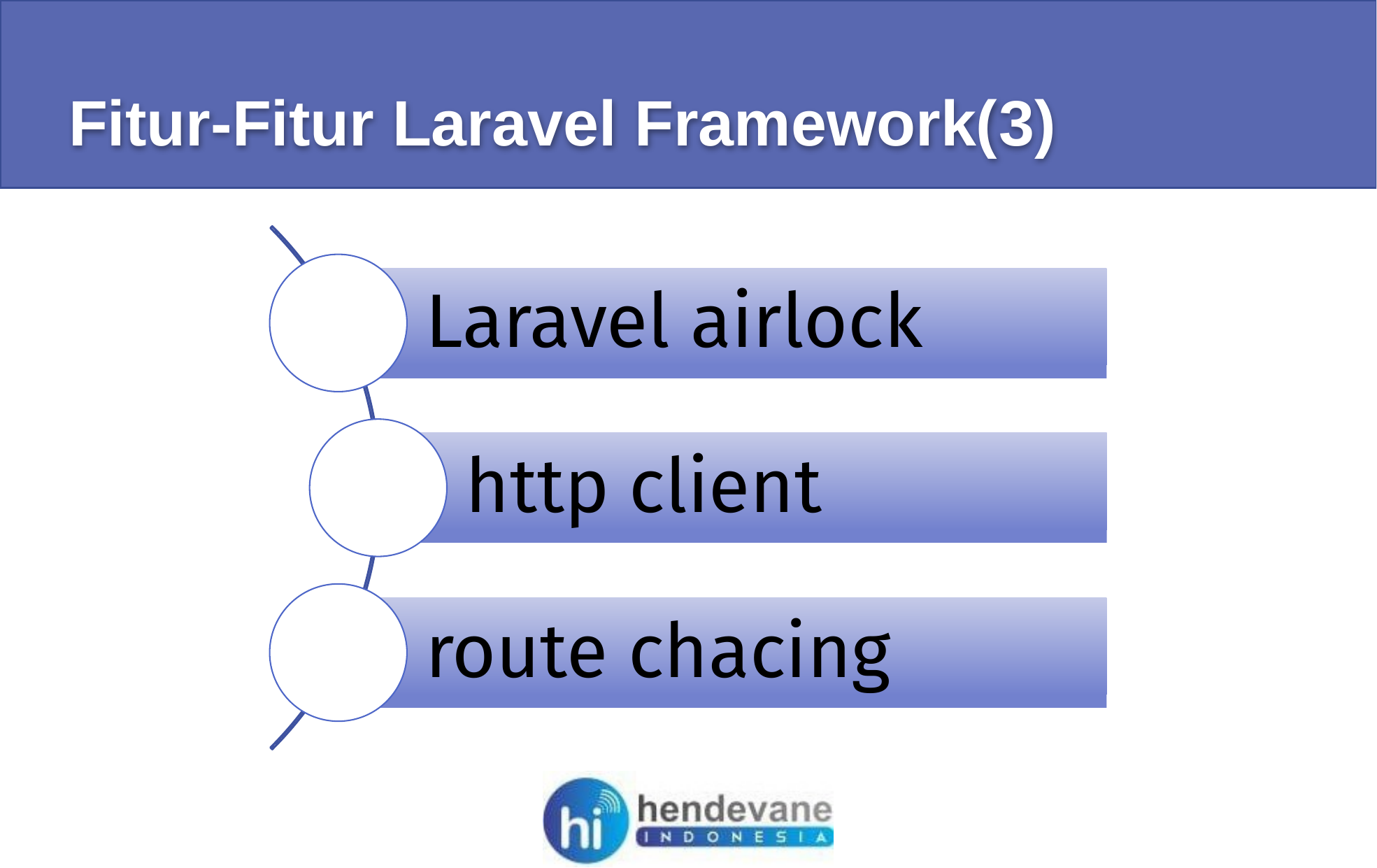

Fitur-Fitur Laravel Framework(3)
Laravel airlock
http client
route chacing